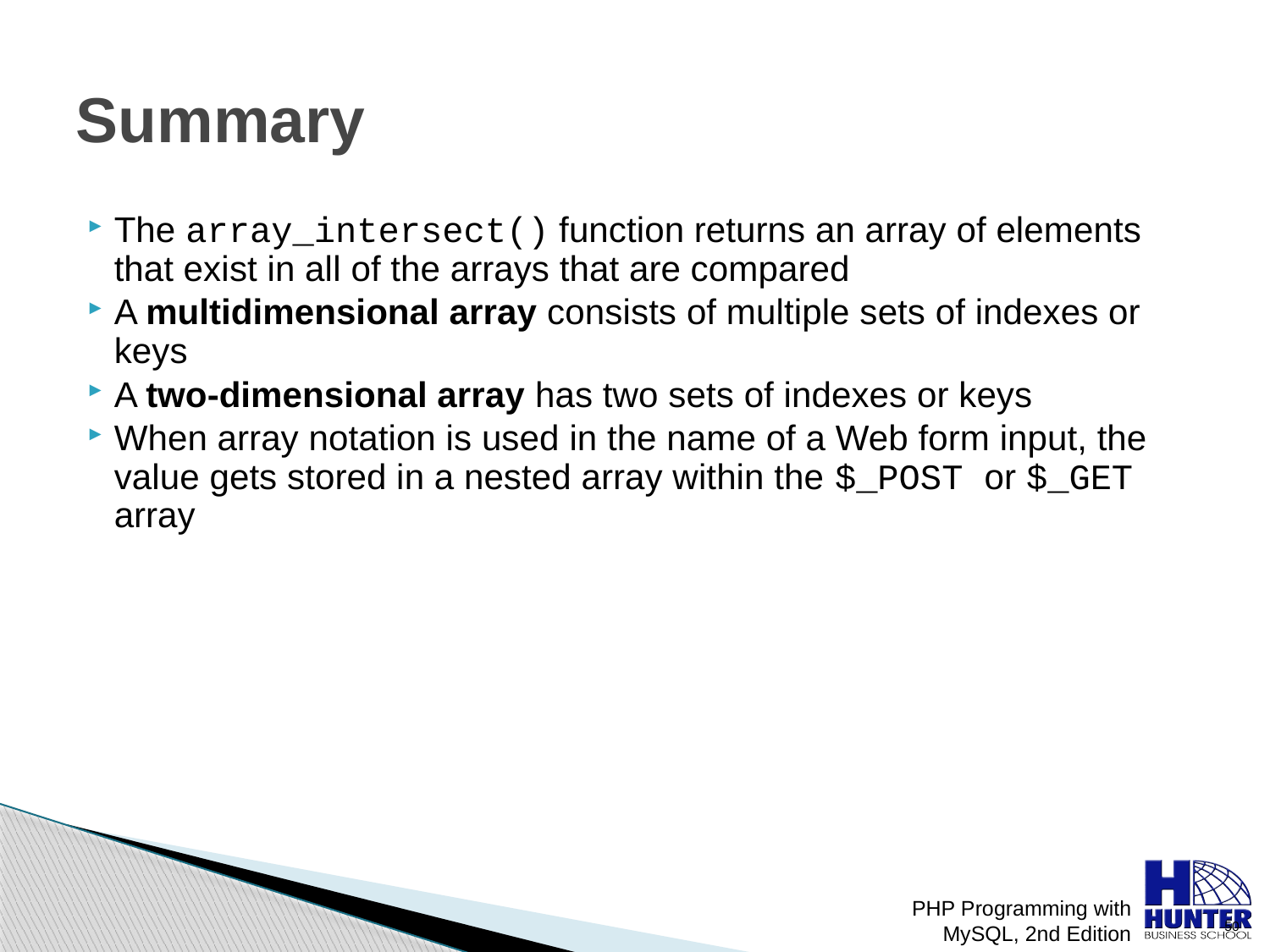

# Summary
The array_intersect() function returns an array of elements that exist in all of the arrays that are compared
A multidimensional array consists of multiple sets of indexes or keys
A two-dimensional array has two sets of indexes or keys
When array notation is used in the name of a Web form input, the value gets stored in a nested array within the $_POST or $_GET array

PHP Programming with MySQL, 2nd Edition
 50